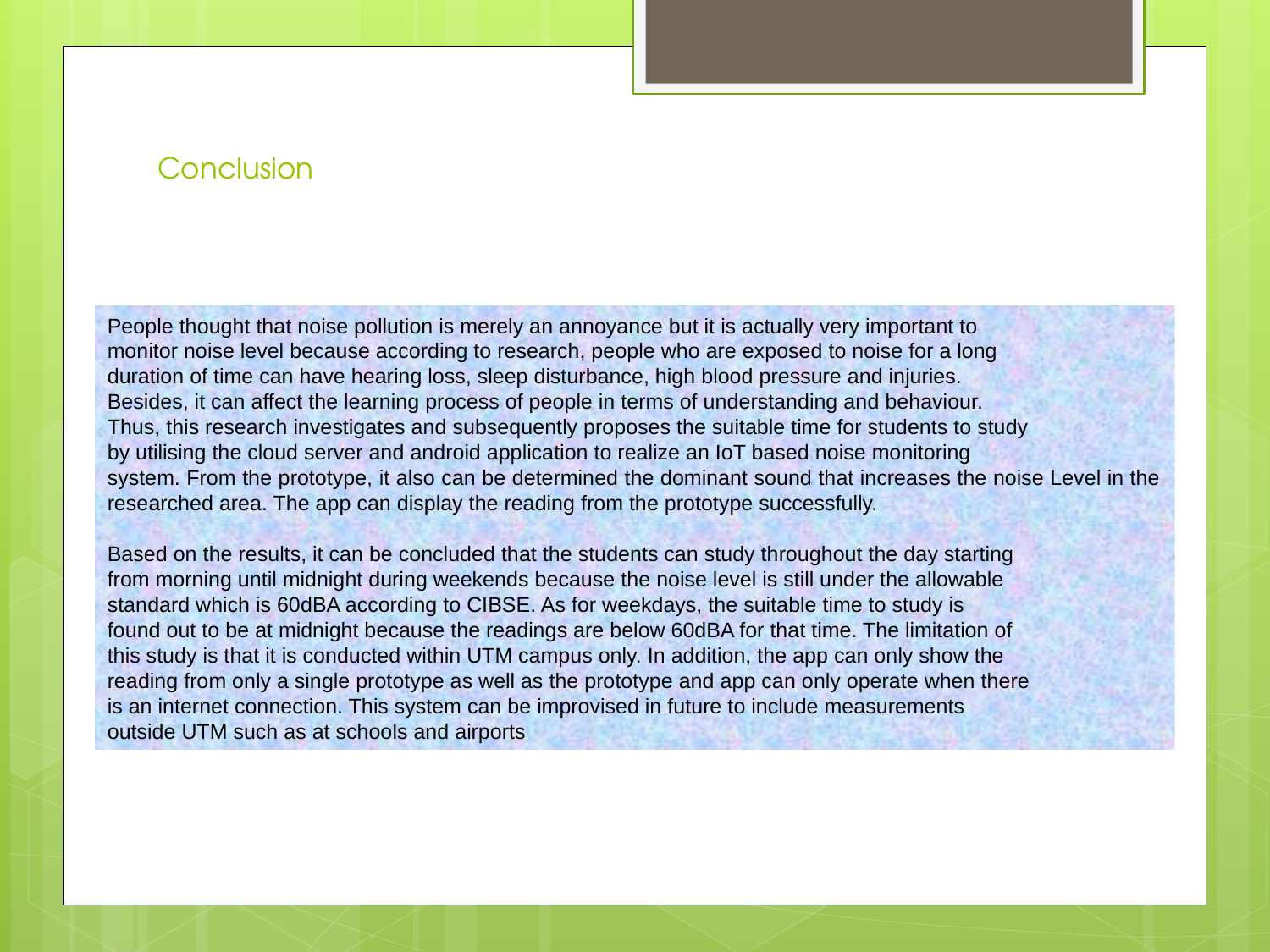

# Conclusion
People thought that noise pollution is merely an annoyance but it is actually very important to
monitor noise level because according to research, people who are exposed to noise for a long
duration of time can have hearing loss, sleep disturbance, high blood pressure and injuries.
Besides, it can affect the learning process of people in terms of understanding and behaviour.
Thus, this research investigates and subsequently proposes the suitable time for students to study
by utilising the cloud server and android application to realize an IoT based noise monitoring
system. From the prototype, it also can be determined the dominant sound that increases the noise Level in the researched area. The app can display the reading from the prototype successfully.

Based on the results, it can be concluded that the students can study throughout the day starting
from morning until midnight during weekends because the noise level is still under the allowable
standard which is 60dBA according to CIBSE. As for weekdays, the suitable time to study is
found out to be at midnight because the readings are below 60dBA for that time. The limitation of
this study is that it is conducted within UTM campus only. In addition, the app can only show the
reading from only a single prototype as well as the prototype and app can only operate when there
is an internet connection. This system can be improvised in future to include measurements
outside UTM such as at schools and airports